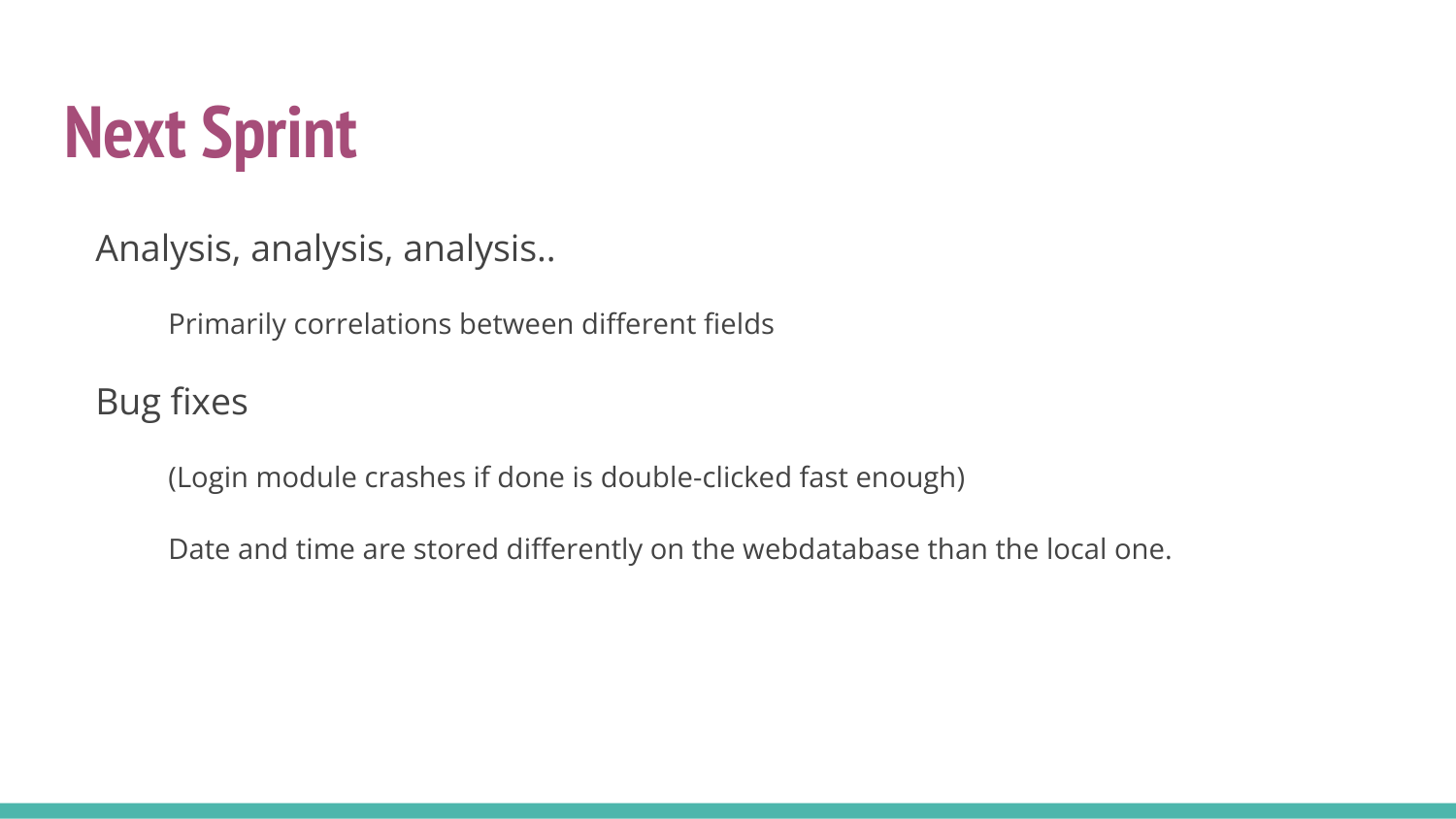

# Next Sprint
Analysis, analysis, analysis..
Primarily correlations between different fields
Bug fixes
(Login module crashes if done is double-clicked fast enough)
Date and time are stored differently on the webdatabase than the local one.